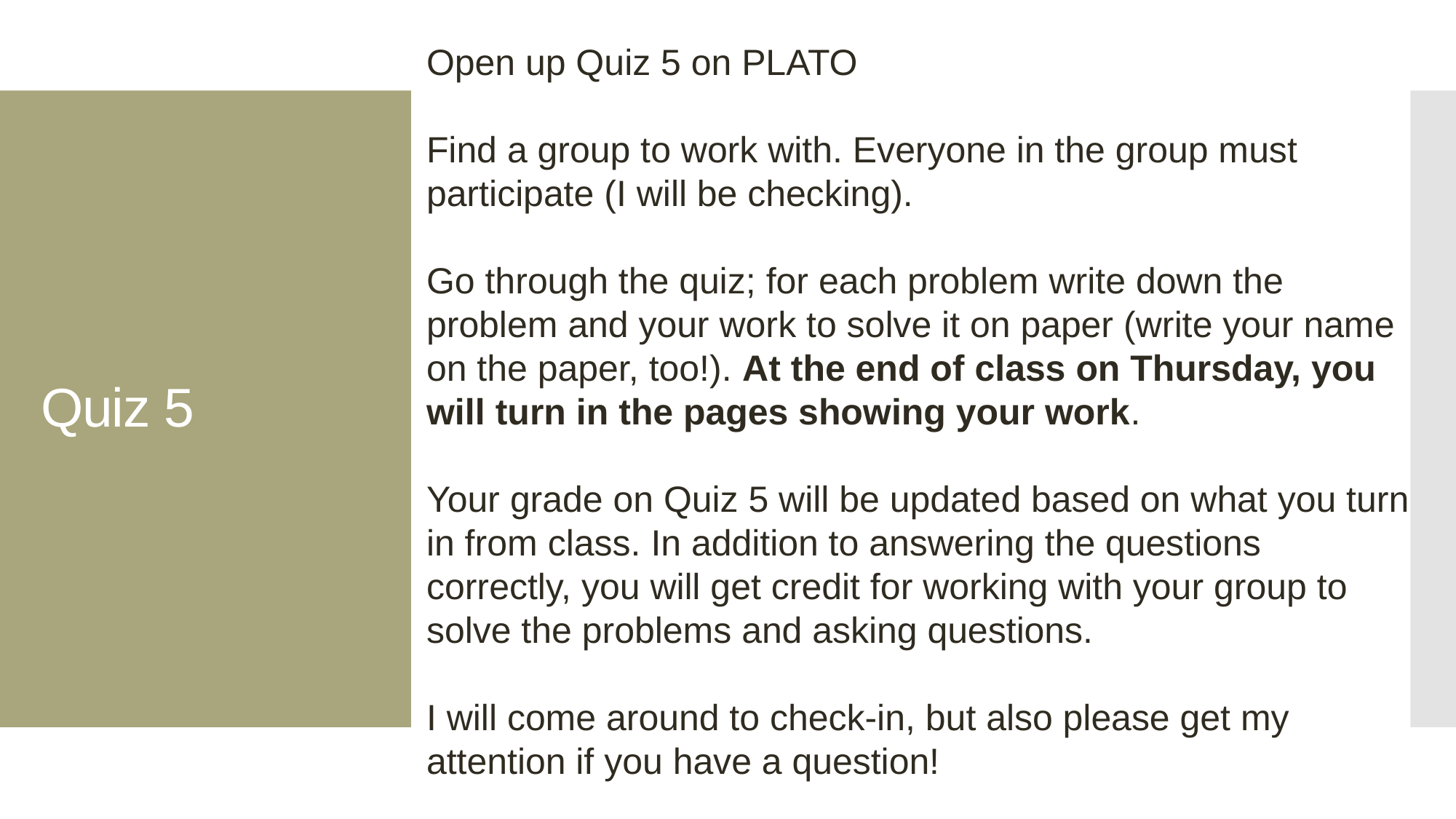

Open up Quiz 5 on PLATO

Find a group to work with. Everyone in the group must participate (I will be checking).

Go through the quiz; for each problem write down the problem and your work to solve it on paper (write your name on the paper, too!). At the end of class on Thursday, you will turn in the pages showing your work.

Your grade on Quiz 5 will be updated based on what you turn in from class. In addition to answering the questions correctly, you will get credit for working with your group to solve the problems and asking questions.

I will come around to check-in, but also please get my attention if you have a question!
# Quiz 5